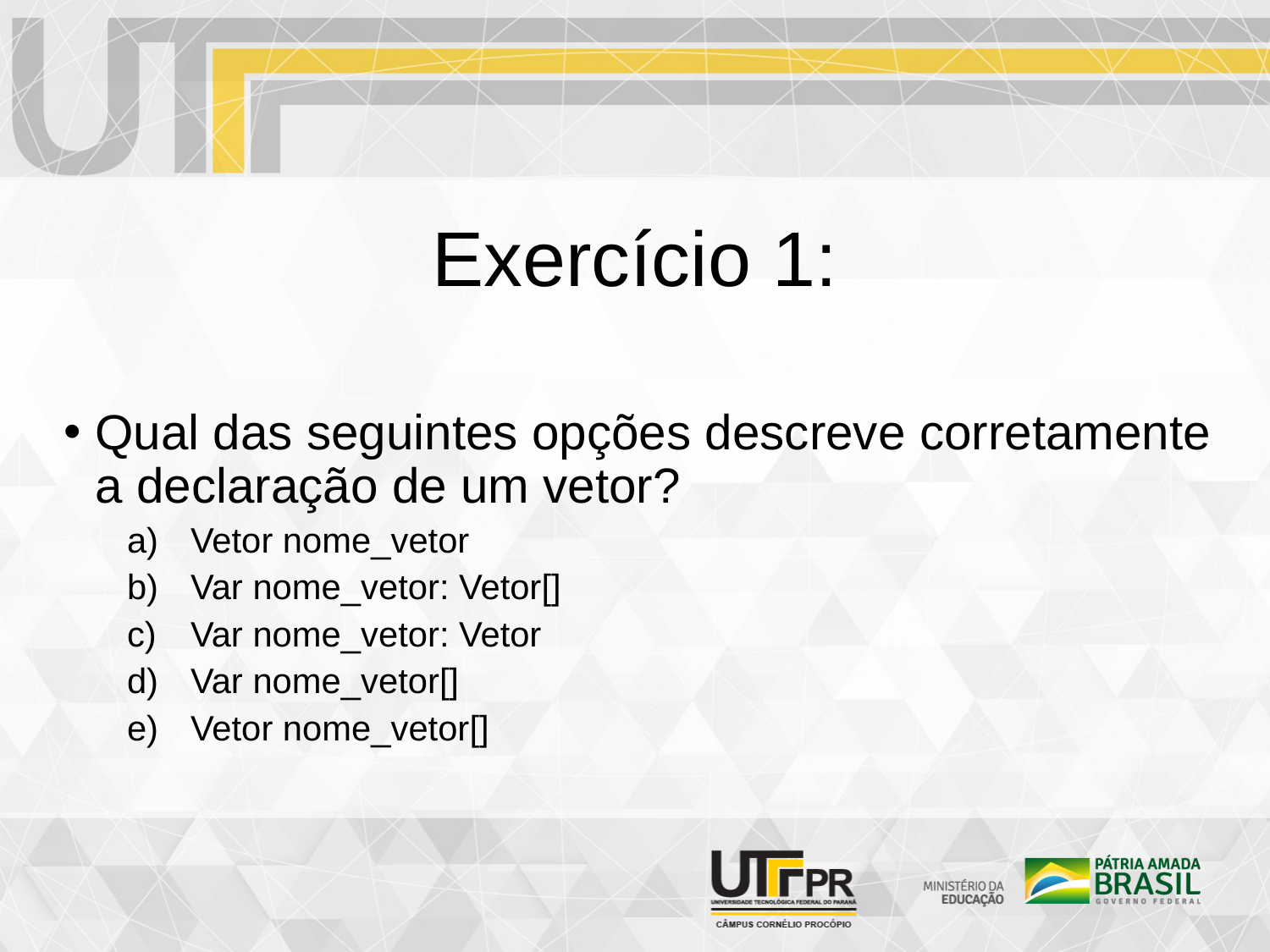

Exercício 1:
Qual das seguintes opções descreve corretamente a declaração de um vetor?
Vetor nome_vetor
Var nome_vetor: Vetor[]
Var nome_vetor: Vetor
Var nome_vetor[]
Vetor nome_vetor[]